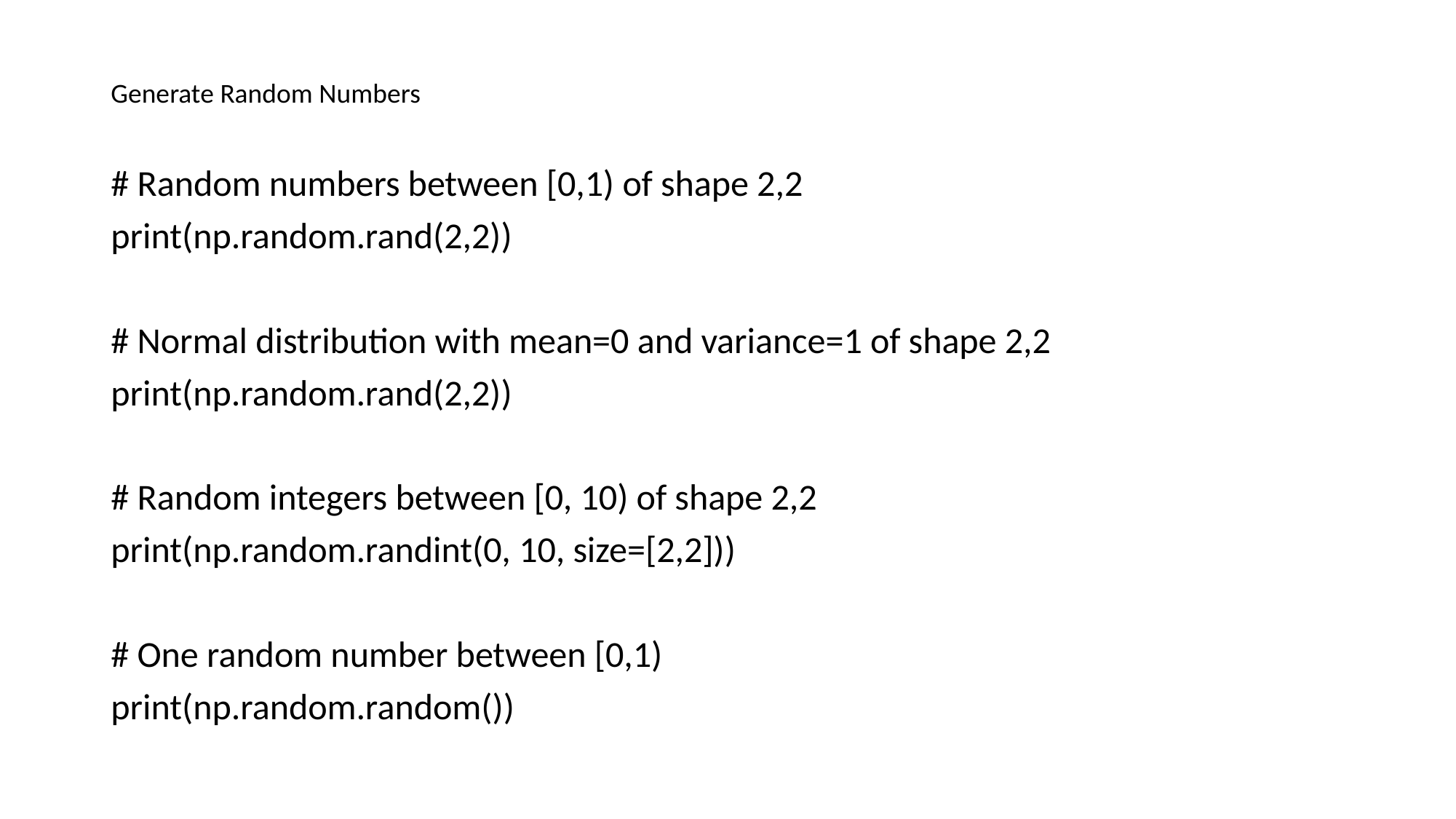

# Generate Random Numbers
# Random numbers between [0,1) of shape 2,2
print(np.random.rand(2,2))

# Normal distribution with mean=0 and variance=1 of shape 2,2
print(np.random.rand(2,2))

# Random integers between [0, 10) of shape 2,2
print(np.random.randint(0, 10, size=[2,2]))

# One random number between [0,1)
print(np.random.random())